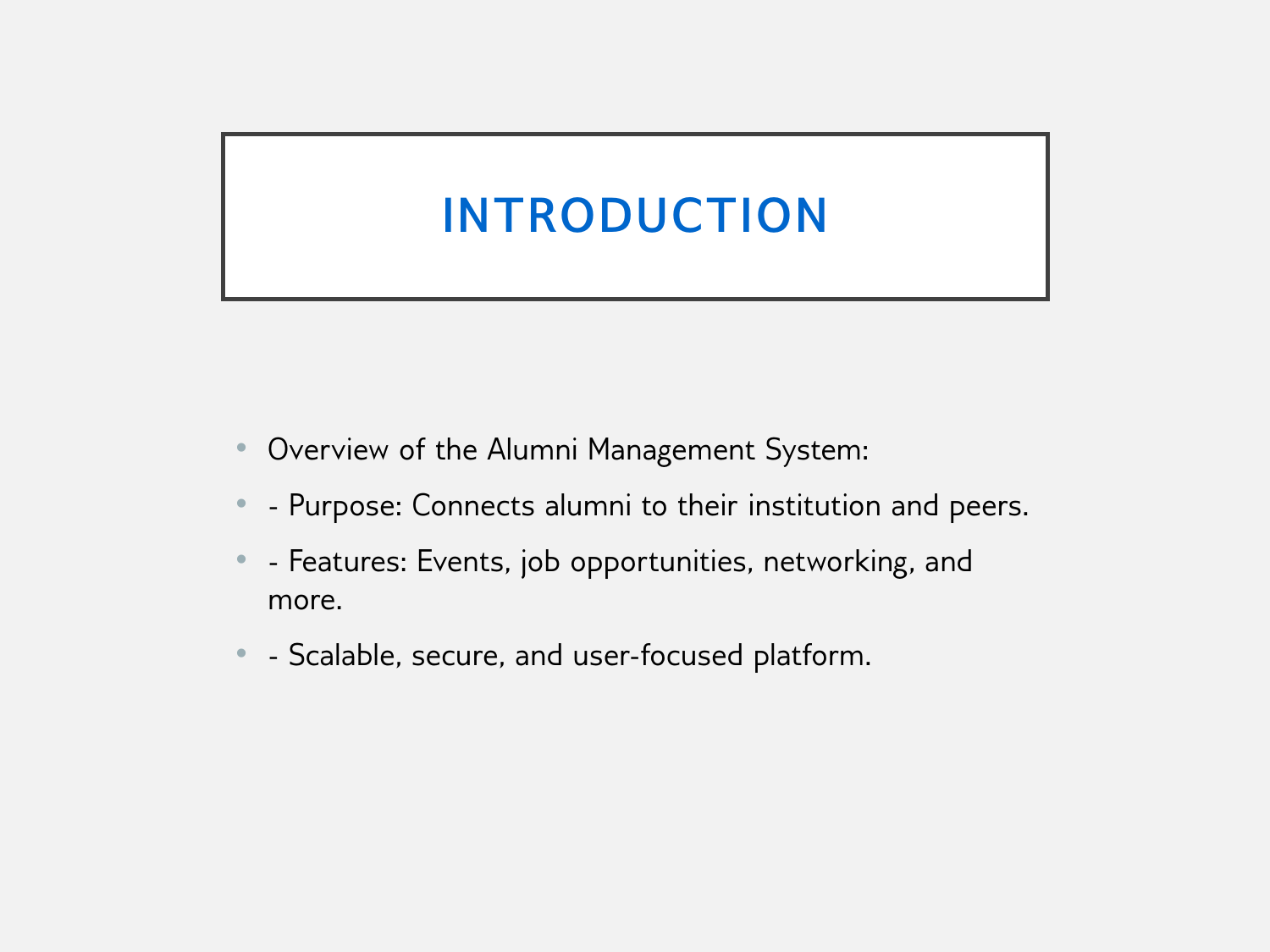

# Introduction

Overview of the Alumni Management System:
- Purpose: Connects alumni to their institution and peers.
- Features: Events, job opportunities, networking, and more.
- Scalable, secure, and user-focused platform.